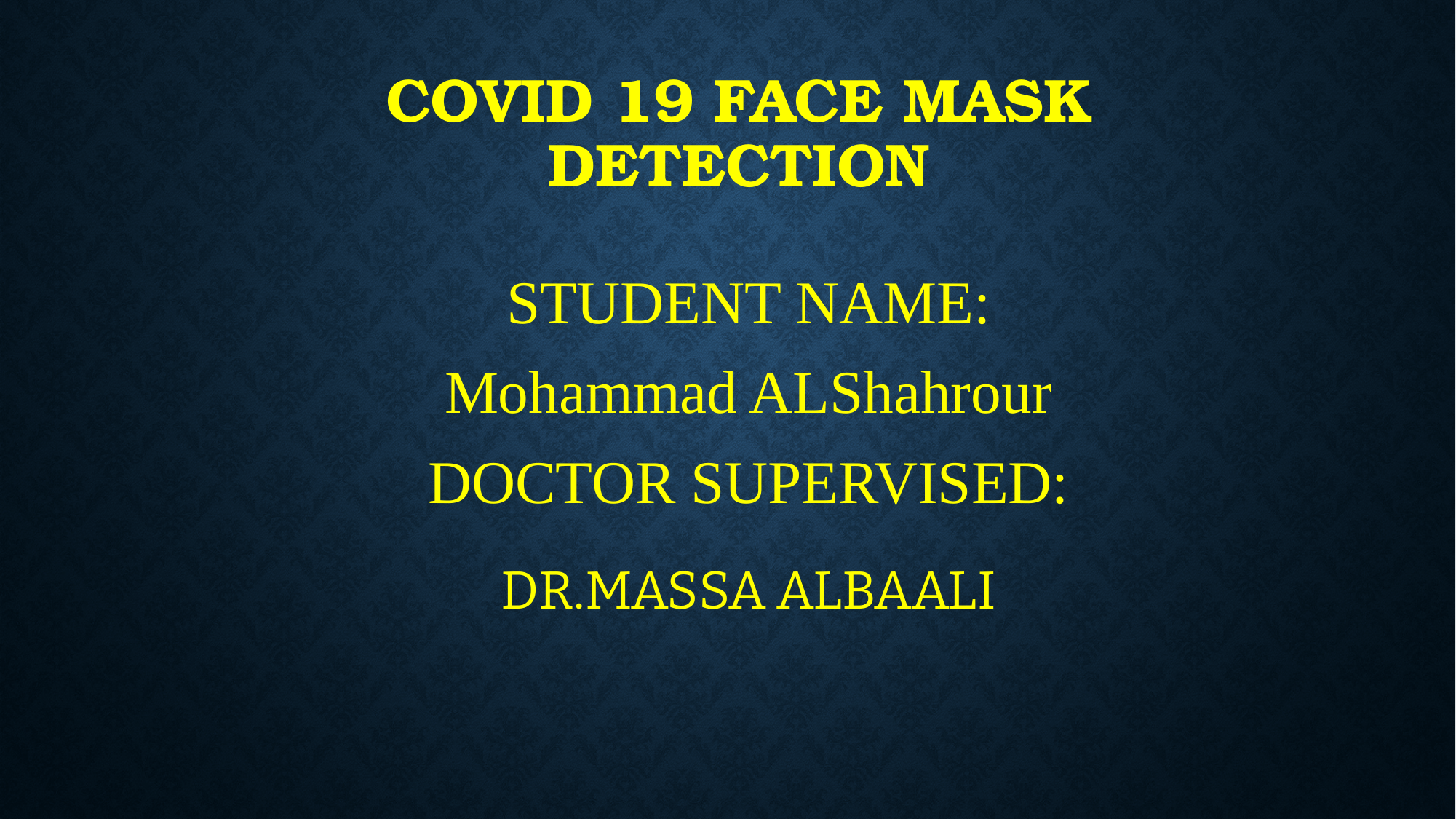

# Covid 19 FACE MASK DETECTION
STUDENT NAME:
Mohammad ALShahrour
DOCTOR SUPERVISED:
DR.MASSA ALBAALI